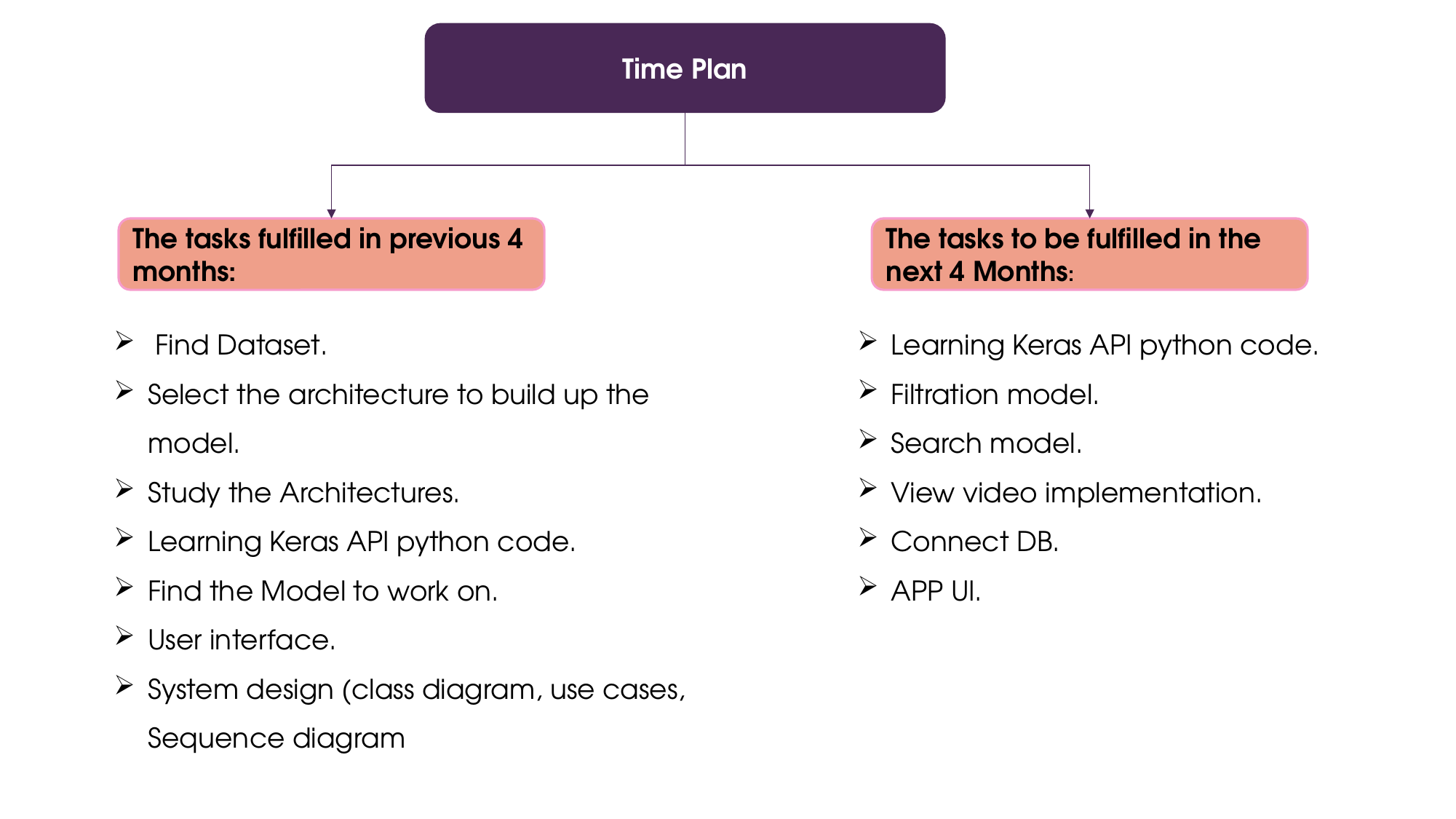

Time Plan
The tasks fulfilled in previous 4 months:
The tasks to be fulfilled in the next 4 Months:
 Find Dataset.
Select the architecture to build up the model.
Study the Architectures.
Learning Keras API python code.
Find the Model to work on.
User interface.
System design (class diagram, use cases, Sequence diagram

 Learning Keras API python code.
 Filtration model.
 Search model.
 View video implementation.
 Connect DB.
 APP UI.